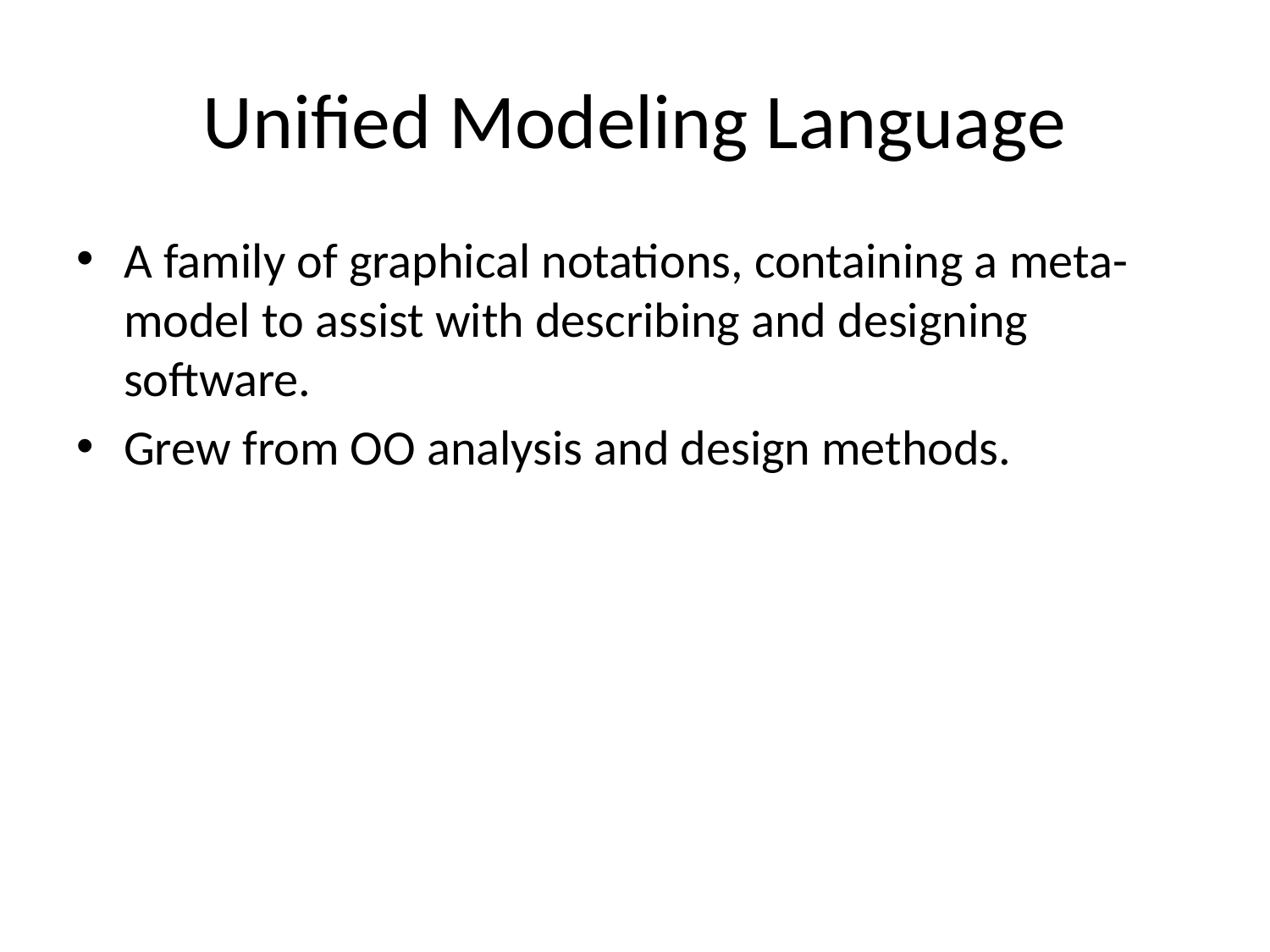

# Unified Modeling Language
A family of graphical notations, containing a meta-model to assist with describing and designing software.
Grew from OO analysis and design methods.